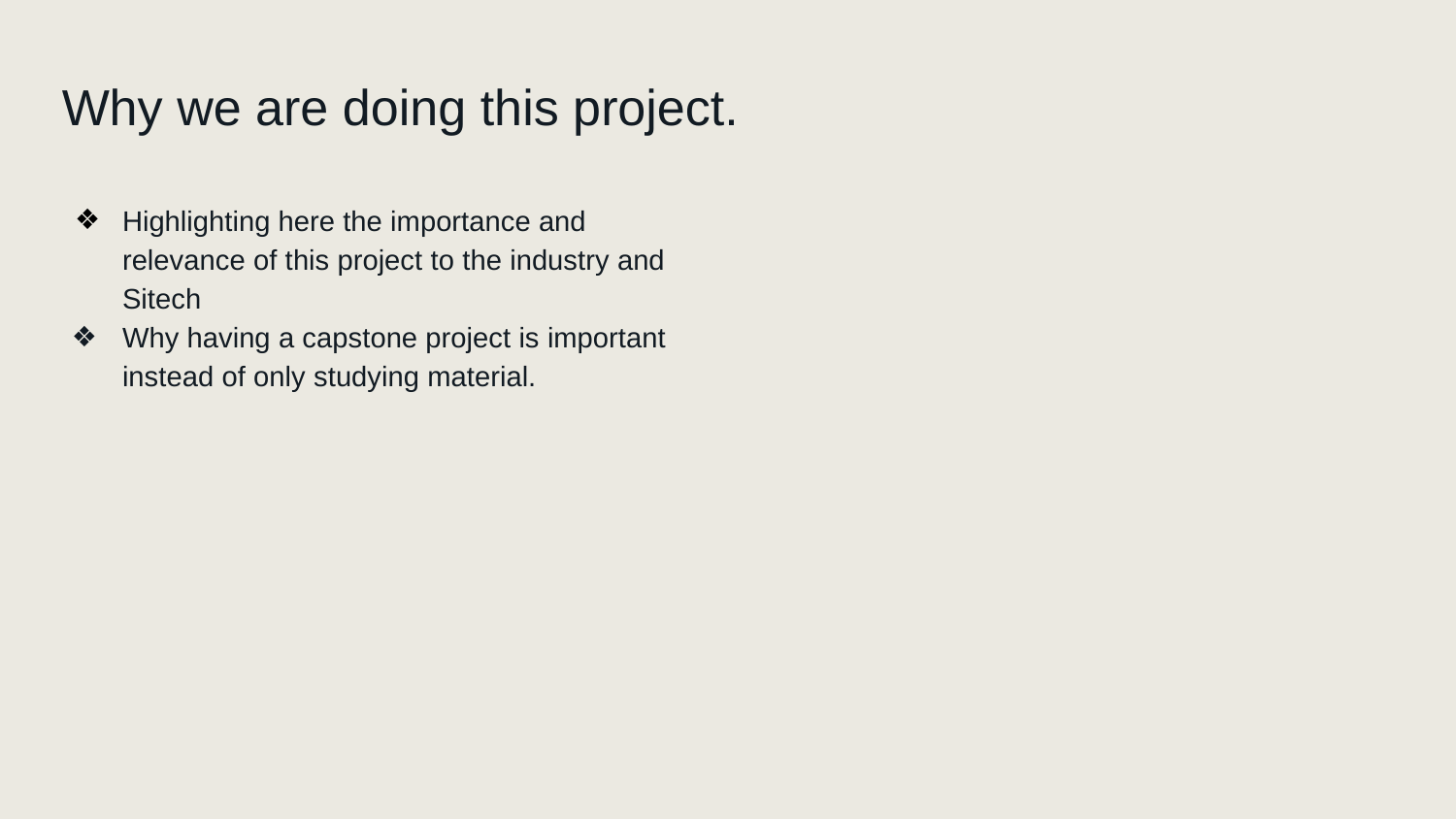

# Why we are doing this project.
Highlighting here the importance and relevance of this project to the industry and Sitech
Why having a capstone project is important instead of only studying material.